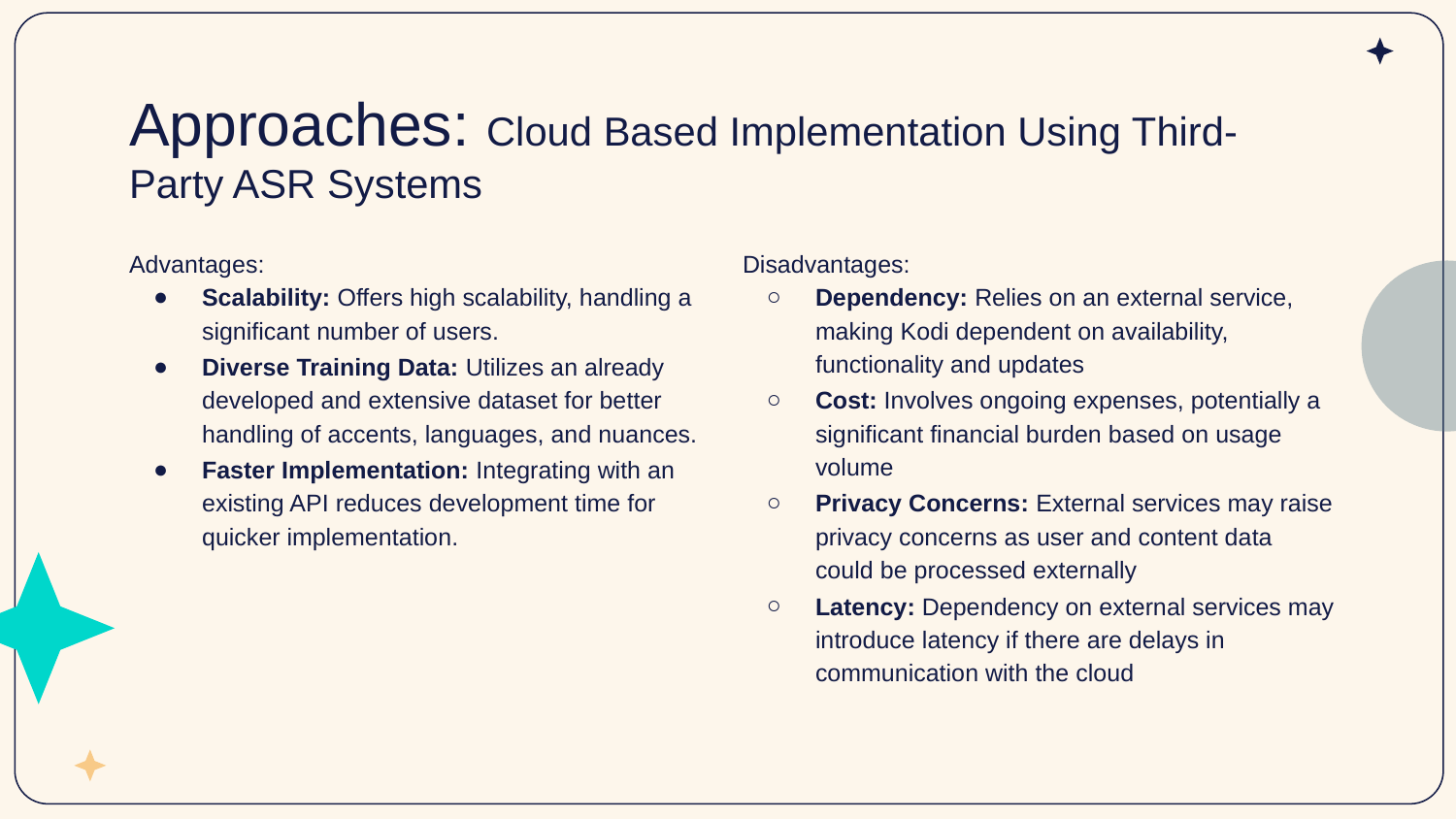

# Approaches: Cloud Based Implementation Using Third-Party ASR Systems

Advantages:
Scalability: Offers high scalability, handling a significant number of users.

Diverse Training Data: Utilizes an already developed and extensive dataset for better handling of accents, languages, and nuances.

Faster Implementation: Integrating with an existing API reduces development time for quicker implementation.

Disadvantages:
Dependency: Relies on an external service, making Kodi dependent on availability, functionality and updates

Cost: Involves ongoing expenses, potentially a significant financial burden based on usage volume

Privacy Concerns: External services may raise privacy concerns as user and content data could be processed externally

Latency: Dependency on external services may introduce latency if there are delays in communication with the cloud